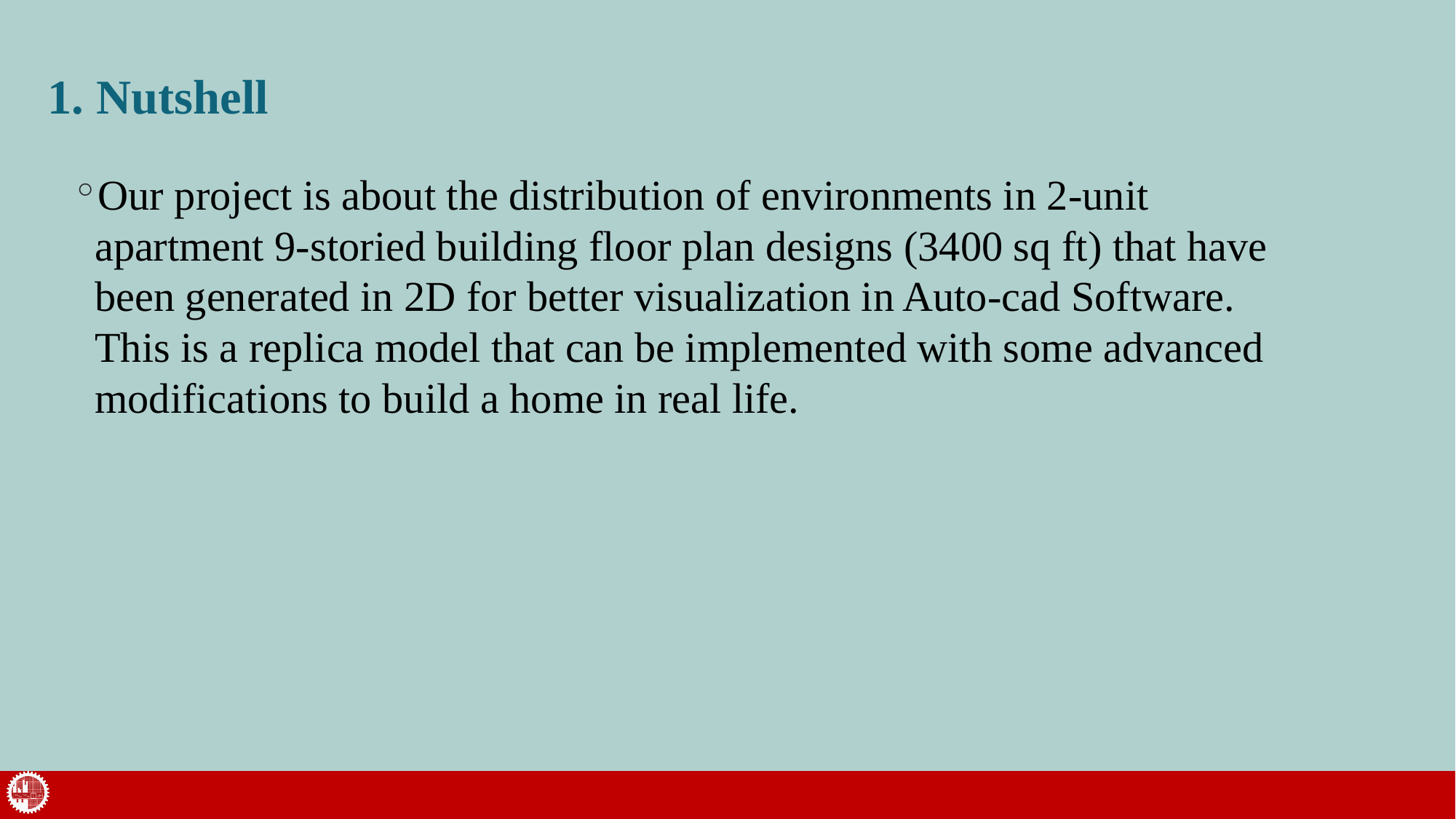

# 1. Nutshell
Our project is about the distribution of environments in 2-unit apartment 9-storied building floor plan designs (3400 sq ft) that have been generated in 2D for better visualization in Auto-cad Software. This is a replica model that can be implemented with some advanced modifications to build a home in real life.